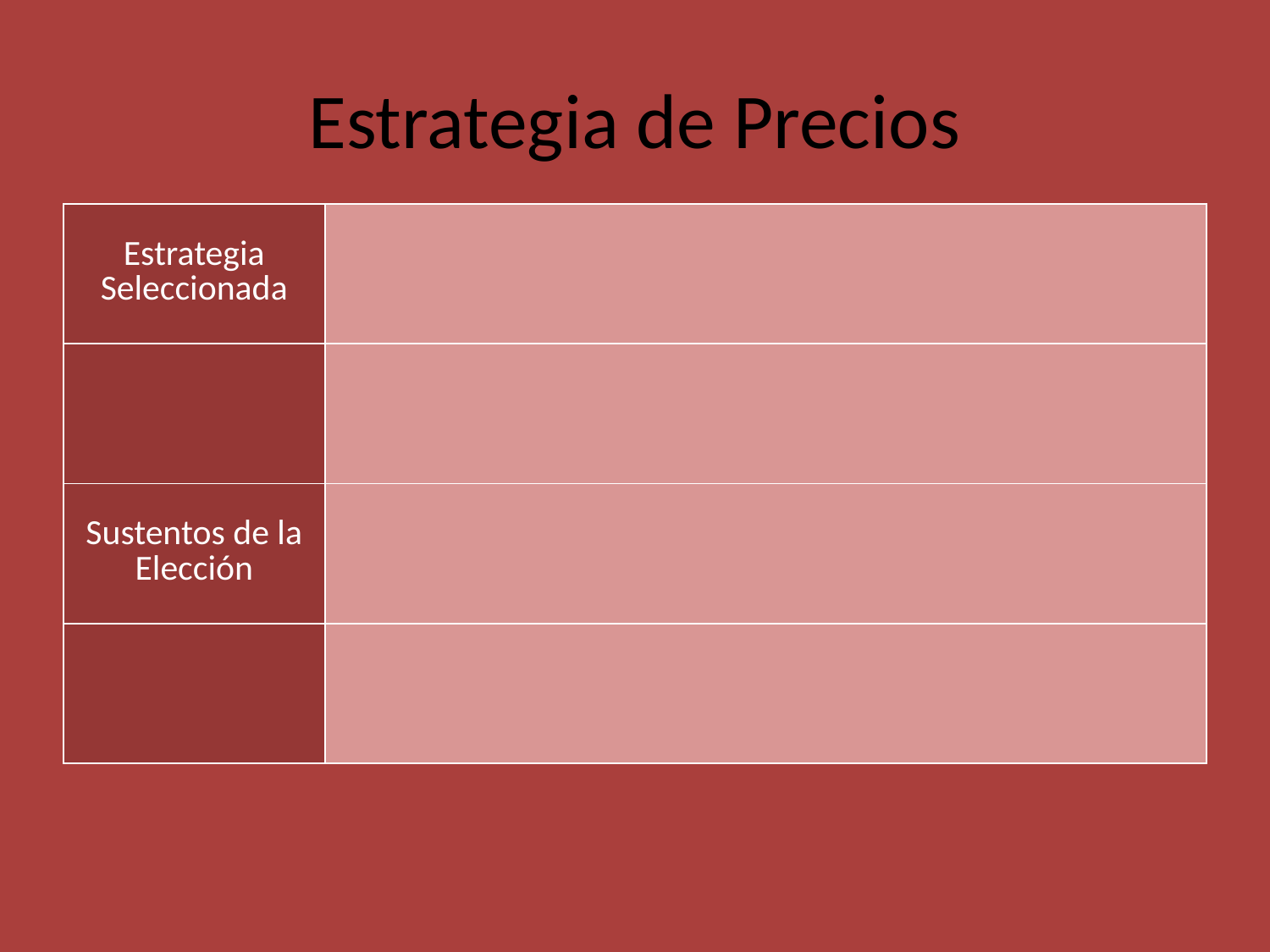

# Estrategia de Precios
| Estrategia Seleccionada |  |
| --- | --- |
|  |  |
| Sustentos de la Elección |  |
|  |  |